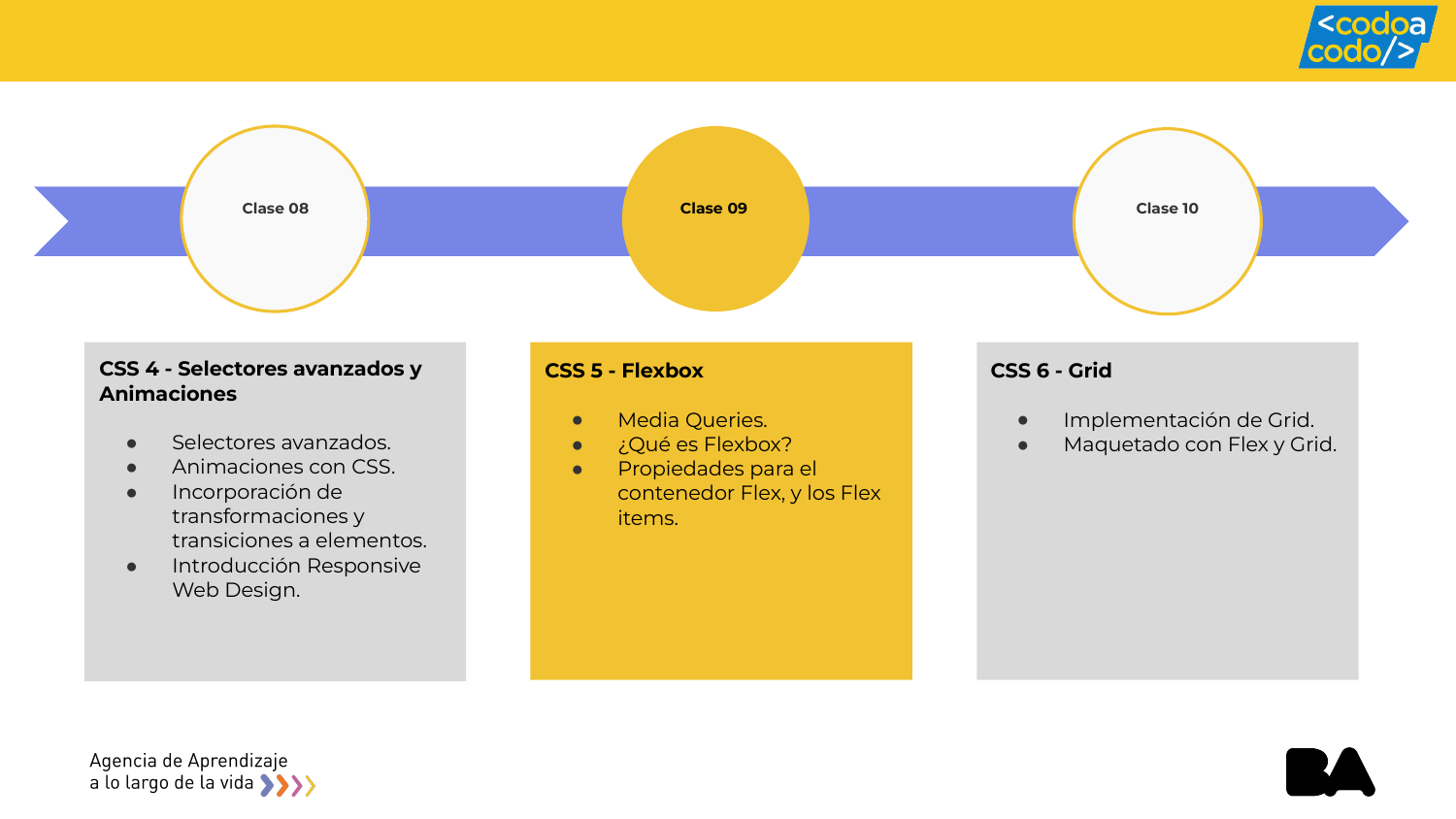

# Clase 08
Clase 09
Clase 10
CSS 4 - Selectores avanzados y Animaciones

Selectores avanzados.
Animaciones con CSS.
Incorporación de transformaciones y transiciones a elementos.
Introducción Responsive Web Design.

CSS 5 - Flexbox

Media Queries.
¿Qué es Flexbox?
Propiedades para el contenedor Flex, y los Flex items.

CSS 6 - Grid

Implementación de Grid.
Maquetado con Flex y Grid.